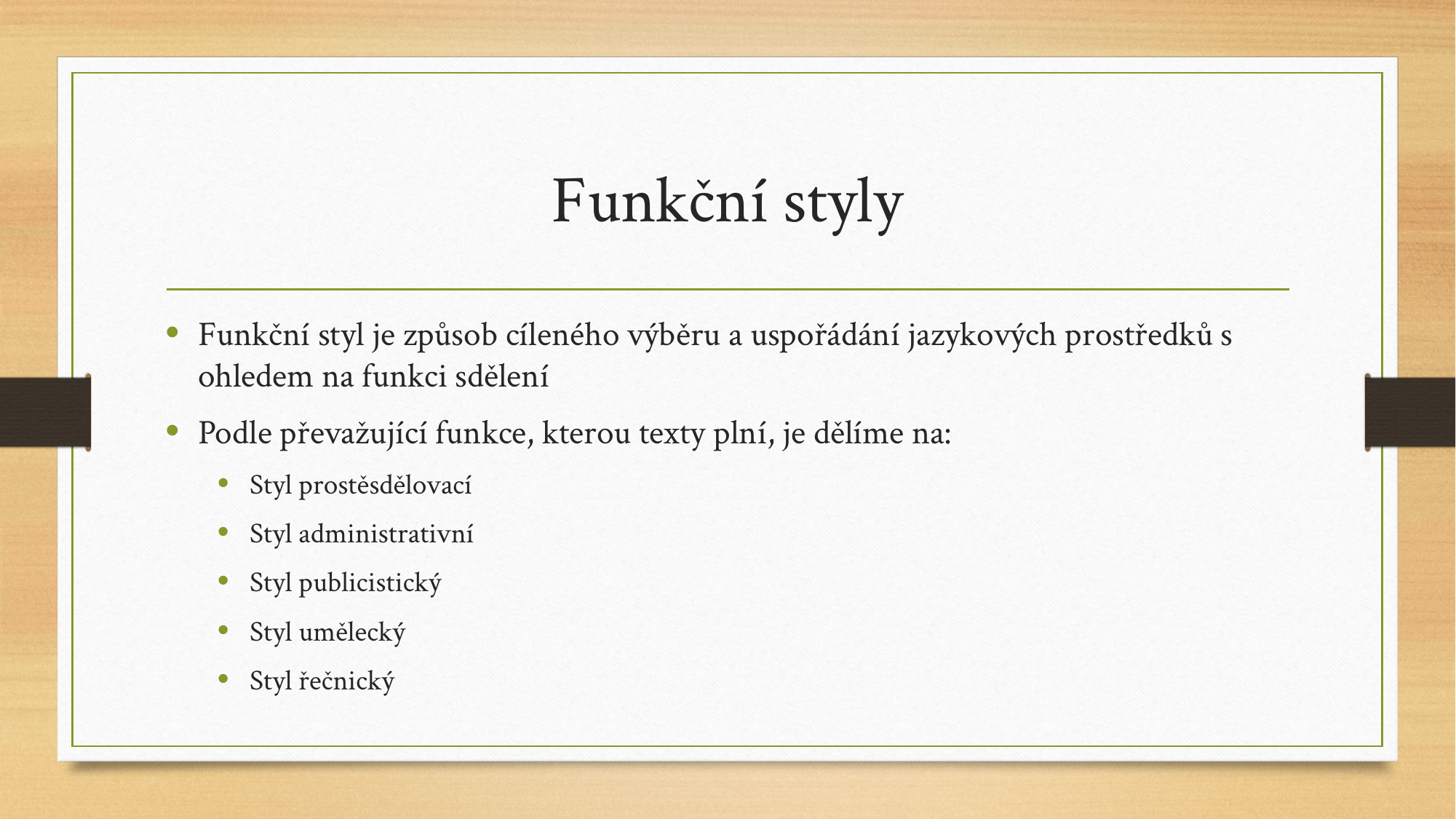

# Funkční styly
Funkční styl je způsob cíleného výběru a uspořádání jazykových prostředků s ohledem na funkci sdělení
Podle převažující funkce, kterou texty plní, je dělíme na:
Styl prostěsdělovací
Styl administrativní
Styl publicistický
Styl umělecký
Styl řečnický